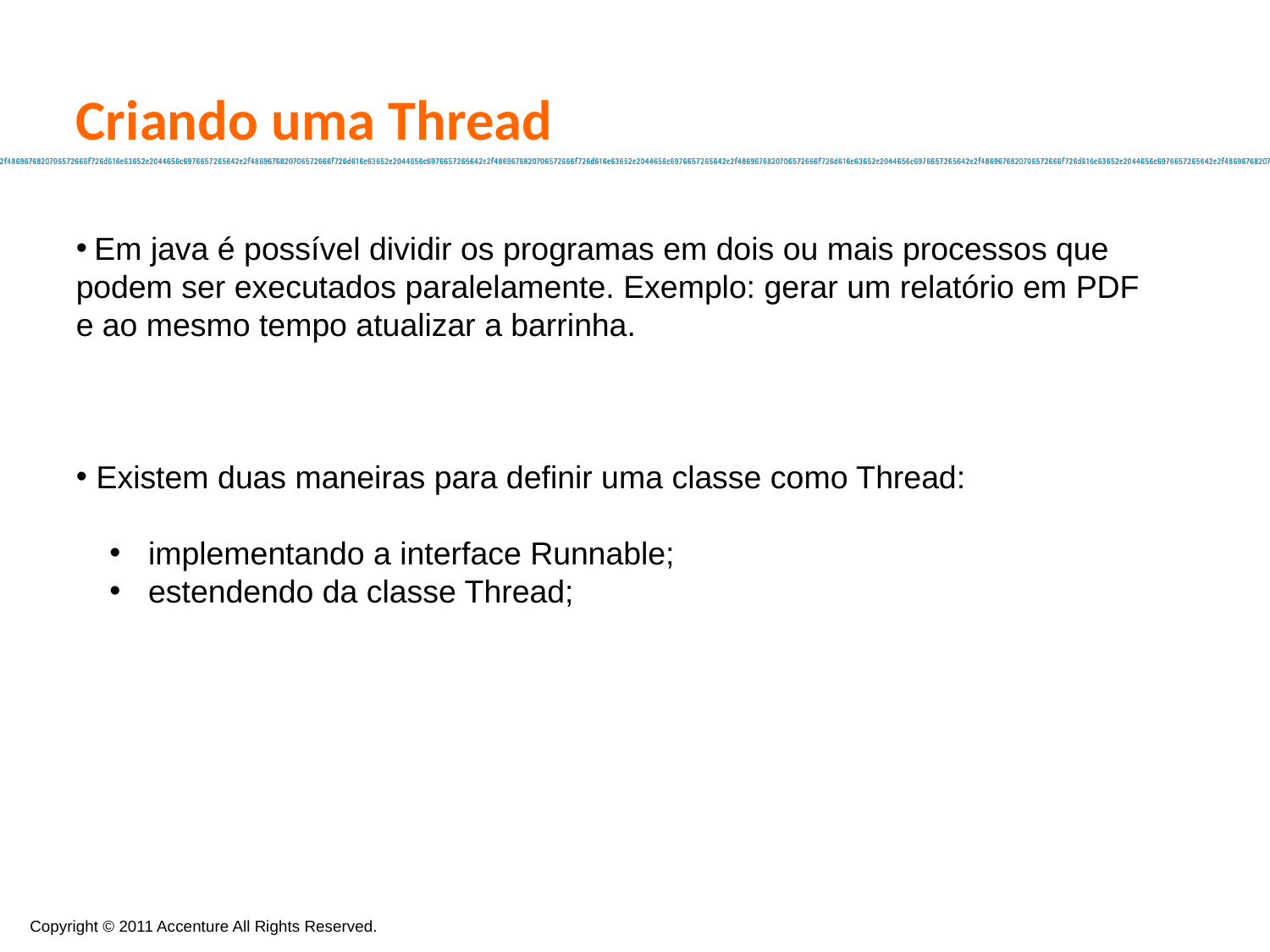

Criando uma Thread
 Em java é possível dividir os programas em dois ou mais processos que podem ser executados paralelamente. Exemplo: gerar um relatório em PDF e ao mesmo tempo atualizar a barrinha.

 Existem duas maneiras para definir uma classe como Thread:

 implementando a interface Runnable;
 estendendo da classe Thread;